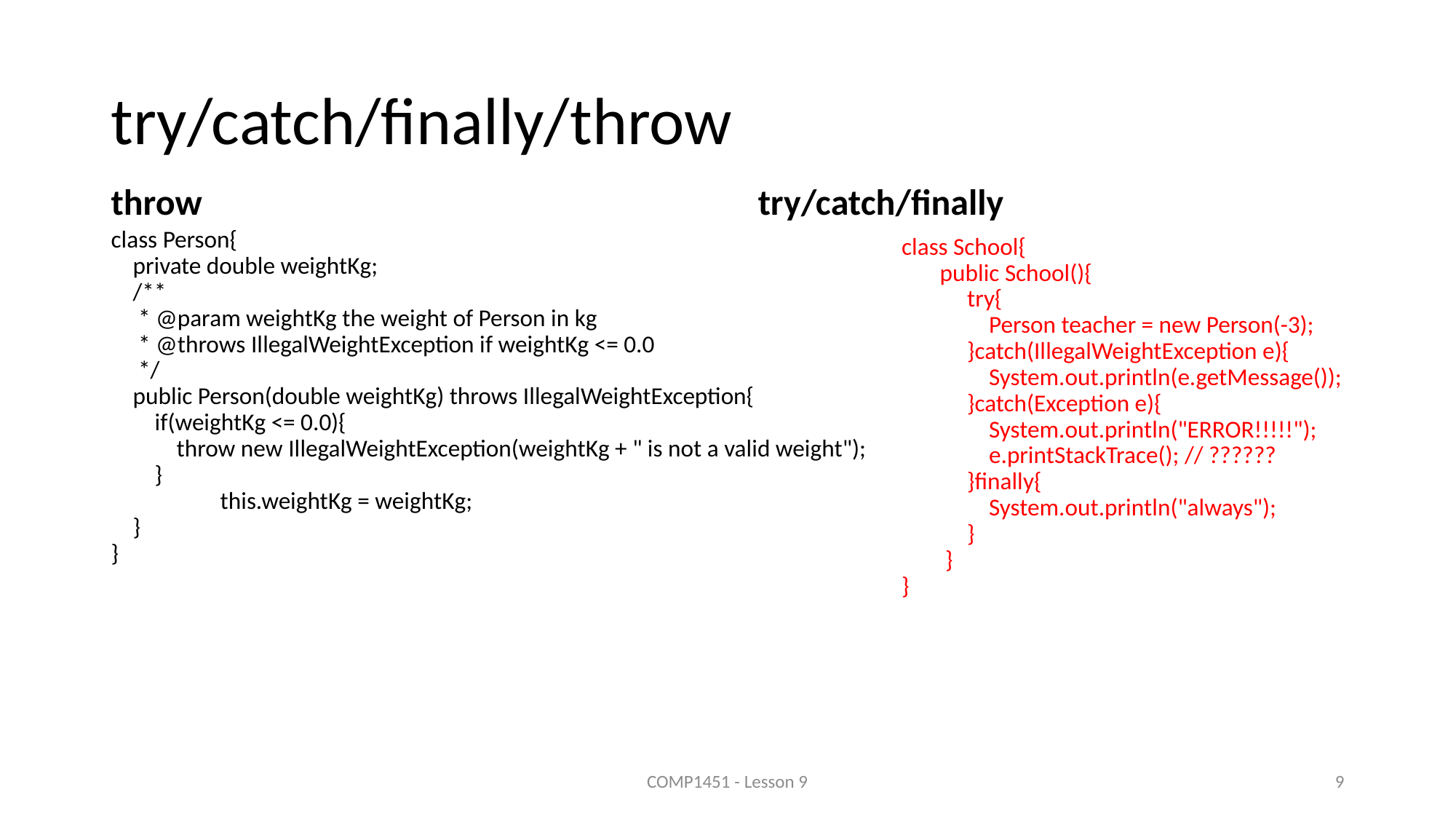

# try/catch/finally/throw
try/catch/finally
throw
class Person{
    private double weightKg;
    /**
     * @param weightKg the weight of Person in kg
     * @throws IllegalWeightException if weightKg <= 0.0
     */
    public Person(double weightKg) throws IllegalWeightException{
        if(weightKg <= 0.0){
            throw new IllegalWeightException(weightKg + " is not a valid weight");
        }
	this.weightKg = weightKg;
    }
}

class School{
       public School(){
            try{
                Person teacher = new Person(-3);
            }catch(IllegalWeightException e){
                System.out.println(e.getMessage());
            }catch(Exception e){
                System.out.println("ERROR!!!!!");
                e.printStackTrace(); // ??????
            }finally{
                System.out.println("always");
            }
        }
}
COMP1451 - Lesson 9
9